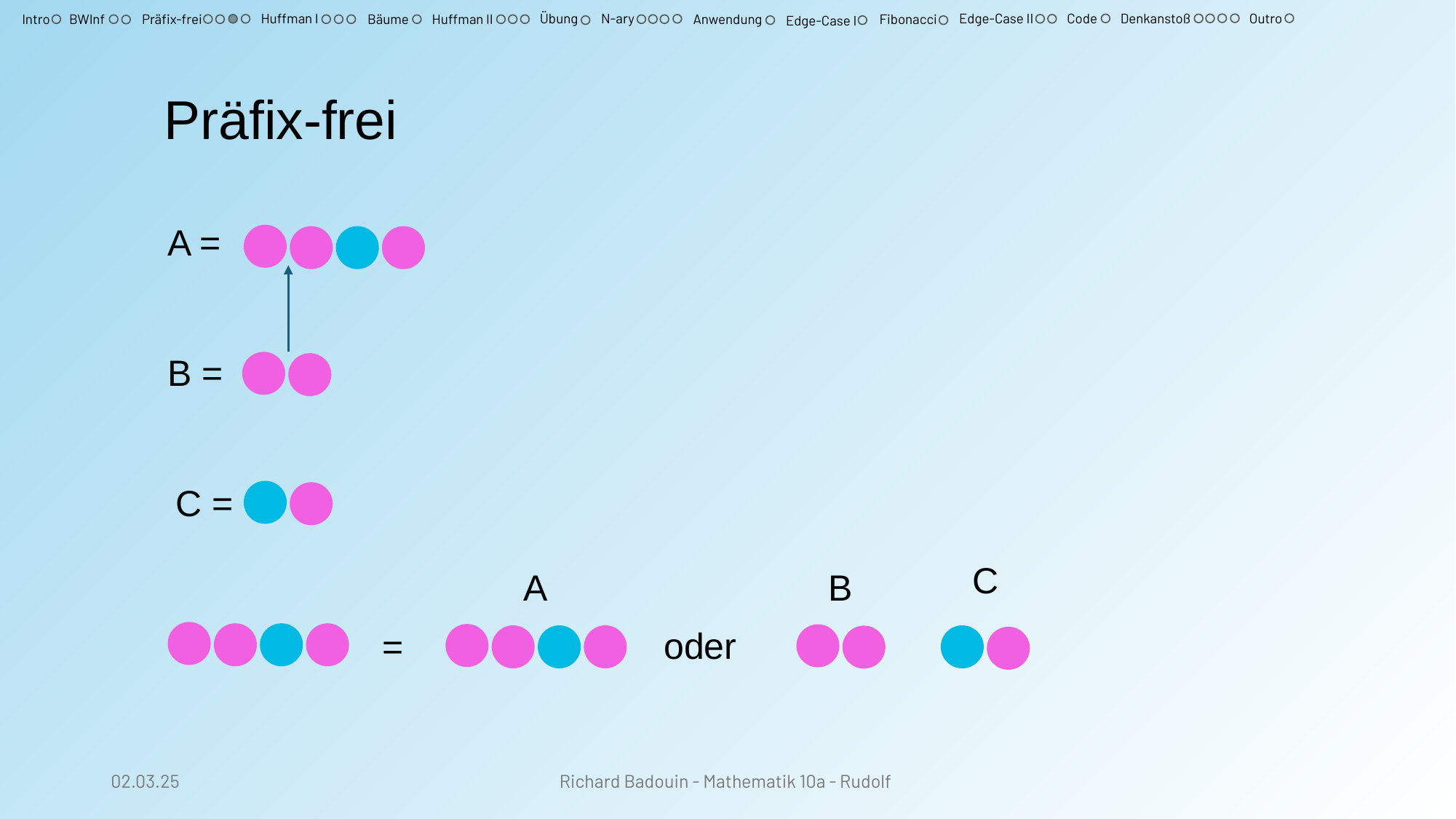

Outro
Huffman I
Übung
N-ary
Edge-Case II
Code
Denkanstoß
Intro
BWInf
Präfix-frei
Bäume
Huffman II
Anwendung
Fibonacci
Edge-Case I

Präfix-frei
A =

B =

C =

 C
 A
 B

 oder
 =

02.03.25
Richard Badouin - Mathematik 10a - Rudolf